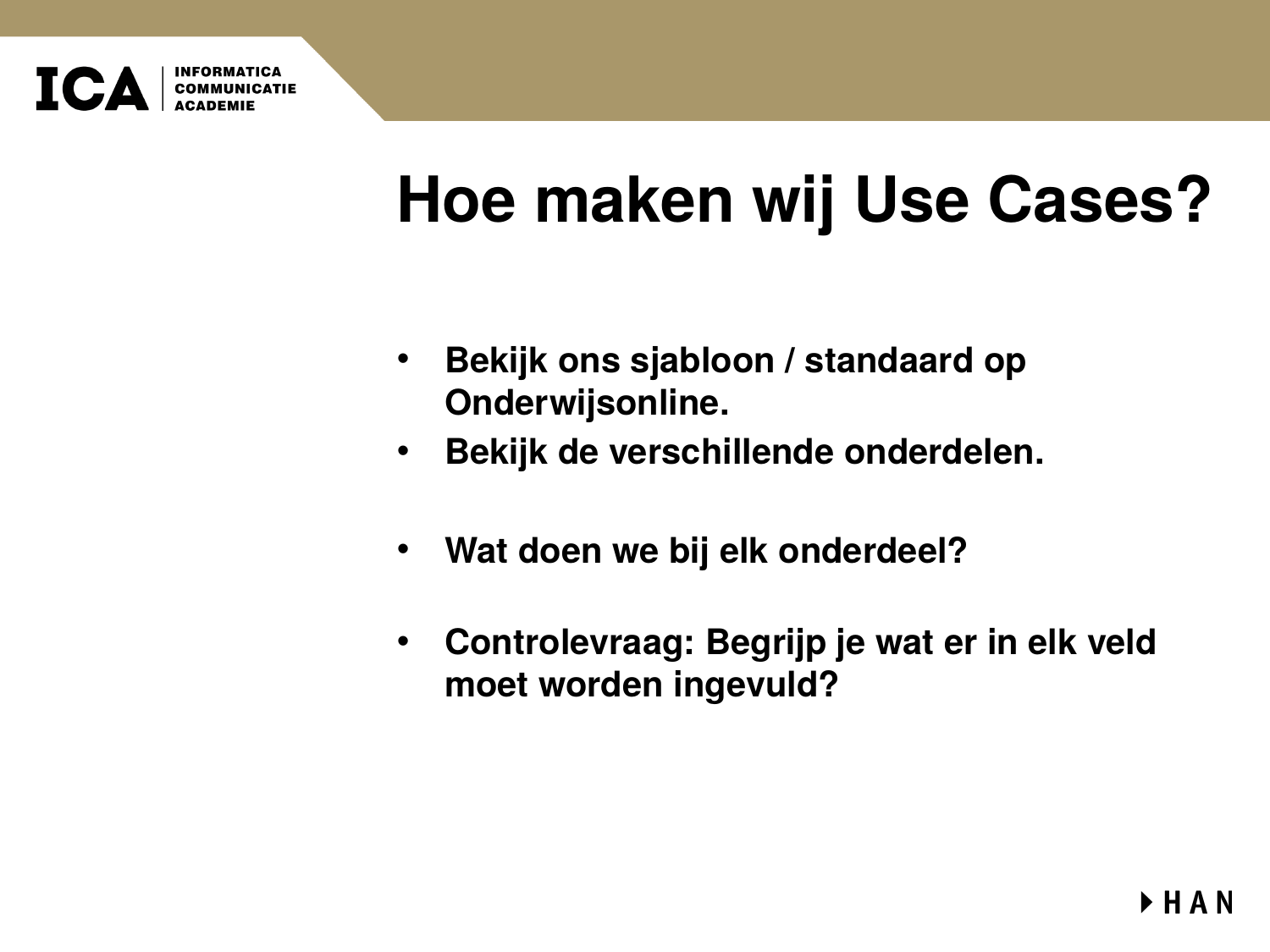

# Hoe maken wij Use Cases?

Bekijk ons sjabloon / standaard op Onderwijsonline.
Bekijk de verschillende onderdelen.

Wat doen we bij elk onderdeel?
Controlevraag: Begrijp je wat er in elk veld moet worden ingevuld?